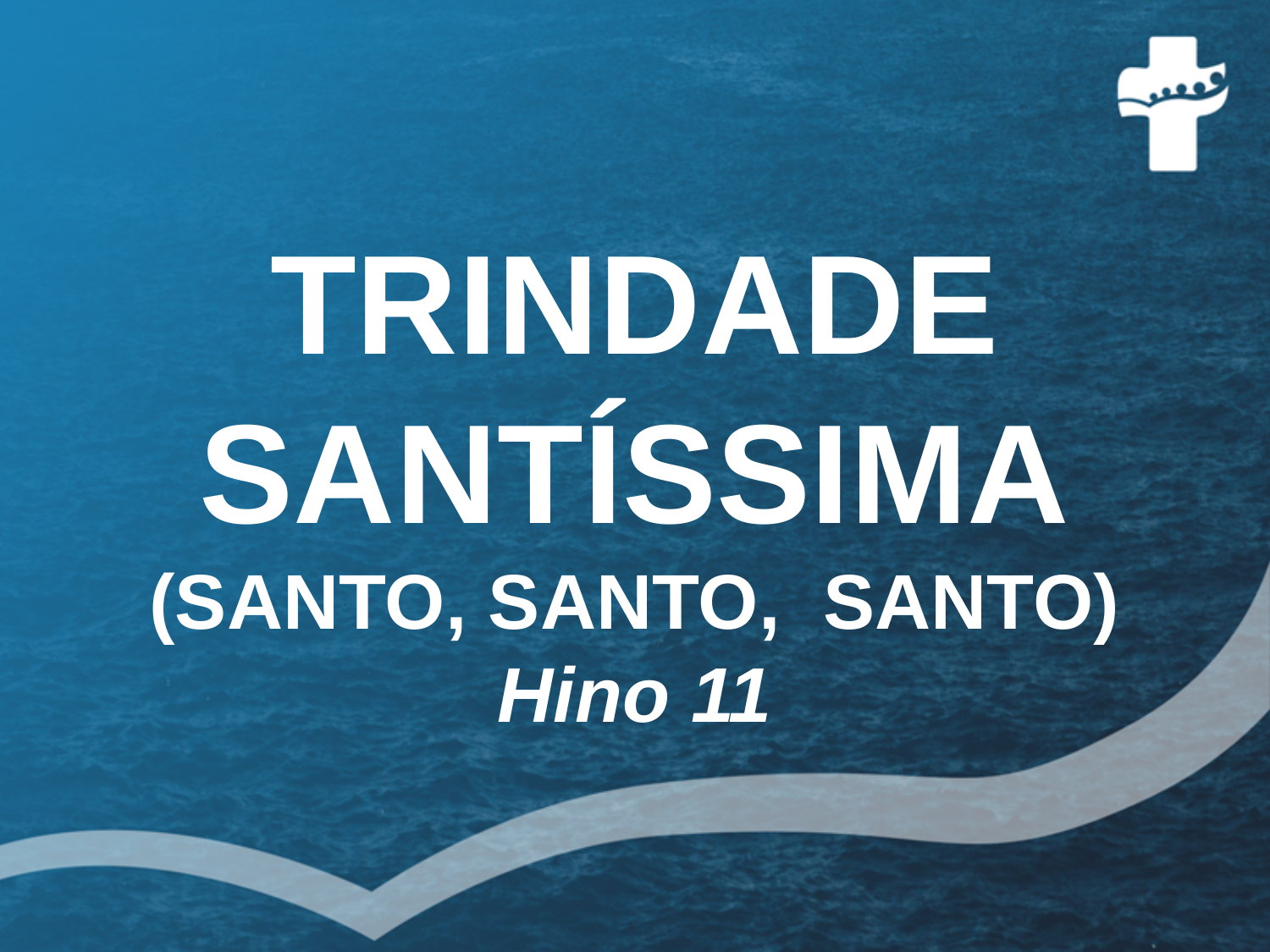

# TRINDADE SANTÍSSIMA (SANTO, SANTO,  SANTO) Hino 11